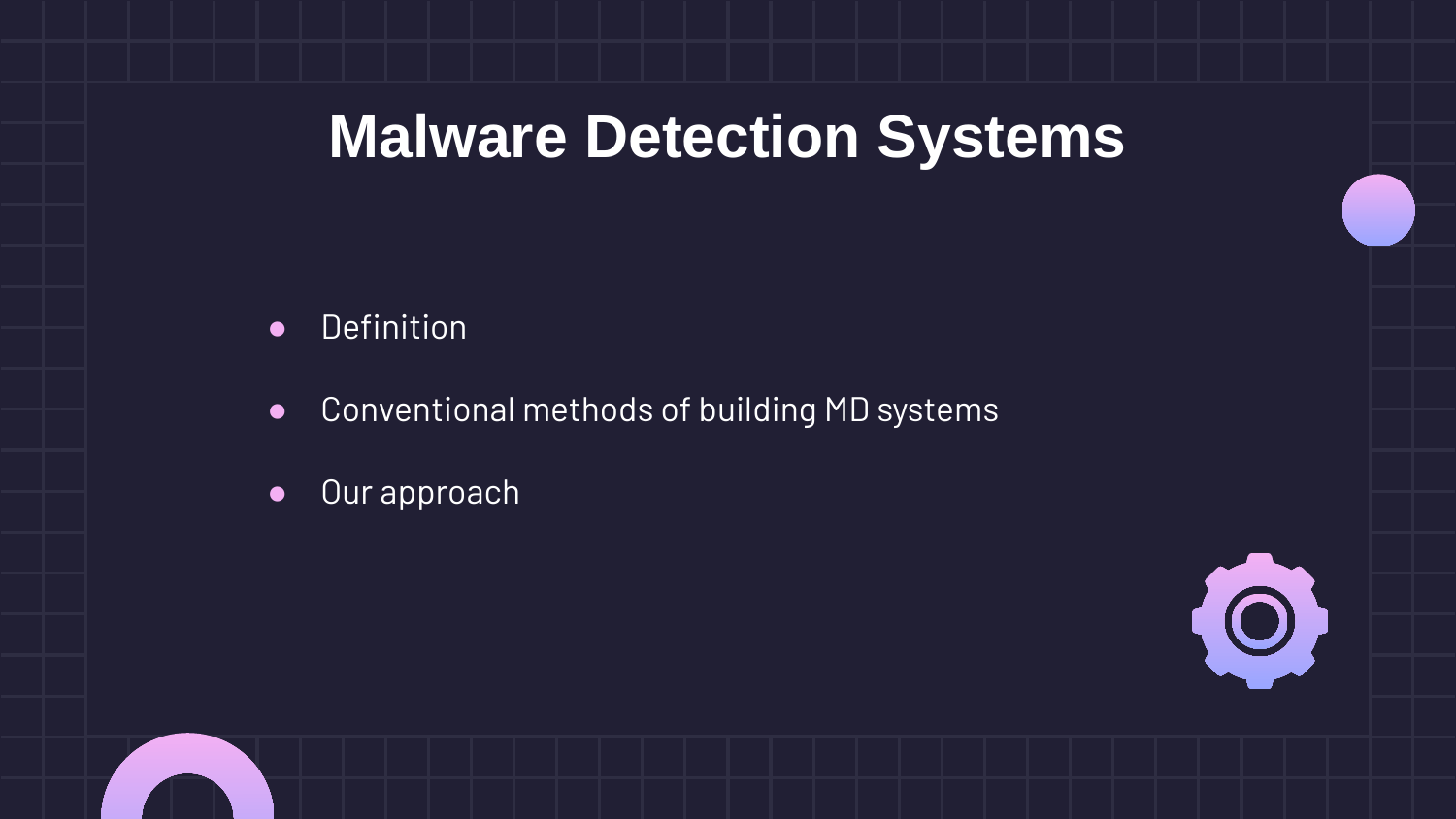

# Malware Detection Systems

Definition

Conventional methods of building MD systems

Our approach